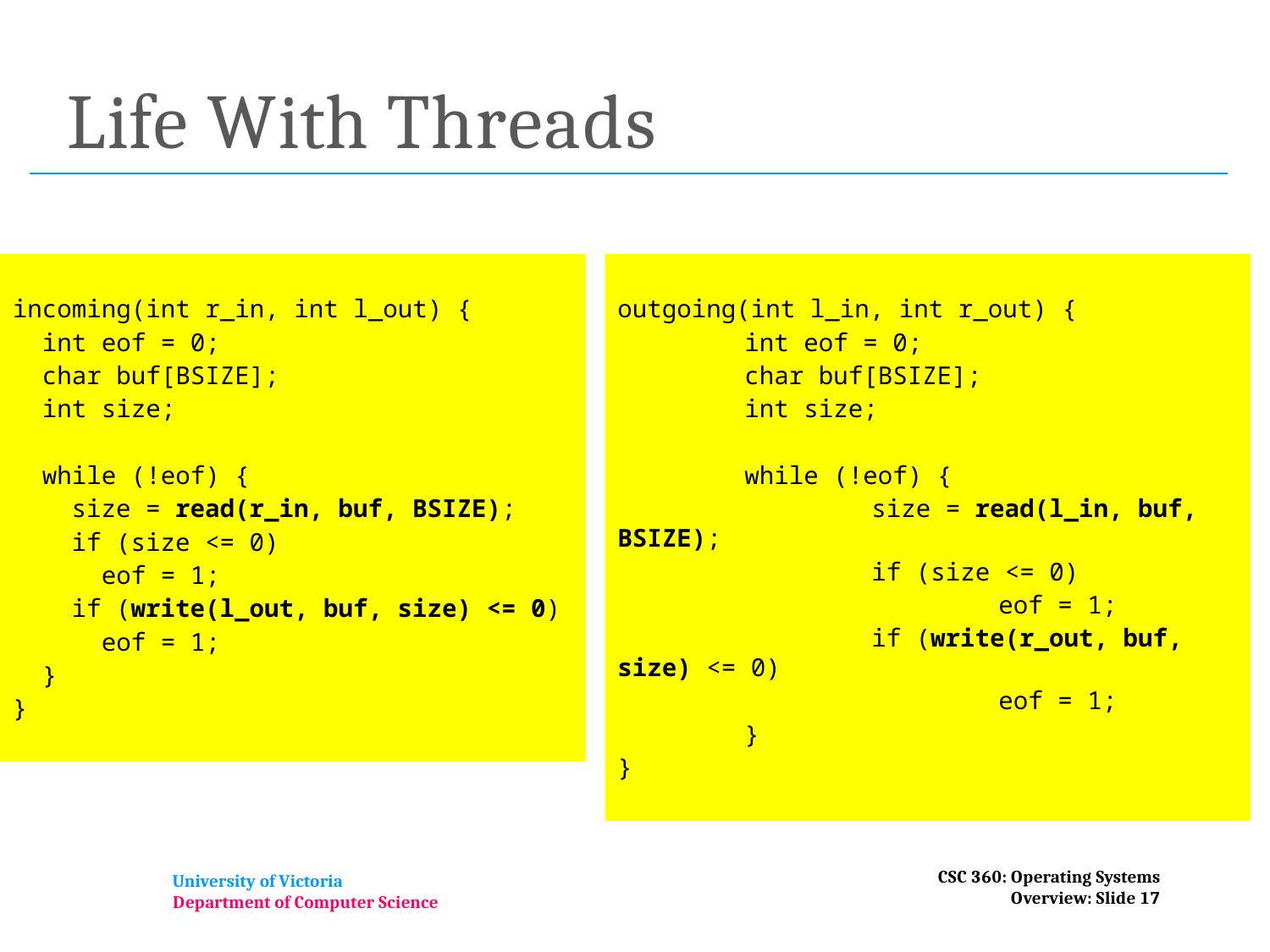

# Life With Threads

incoming(int r_in, int l_out) {
  int eof = 0;
  char buf[BSIZE];
  int size;

  while (!eof) {
    size = read(r_in, buf, BSIZE);
    if (size <= 0)
      eof = 1;
    if (write(l_out, buf, size) <= 0)
      eof = 1;
  }
}

outgoing(int l_in, int r_out) {
	int eof = 0;
	char buf[BSIZE];
	int size;

	while (!eof) {
		size = read(l_in, buf, BSIZE);
		if (size <= 0)
			eof = 1;
		if (write(r_out, buf, size) <= 0)
			eof = 1;
	}
}